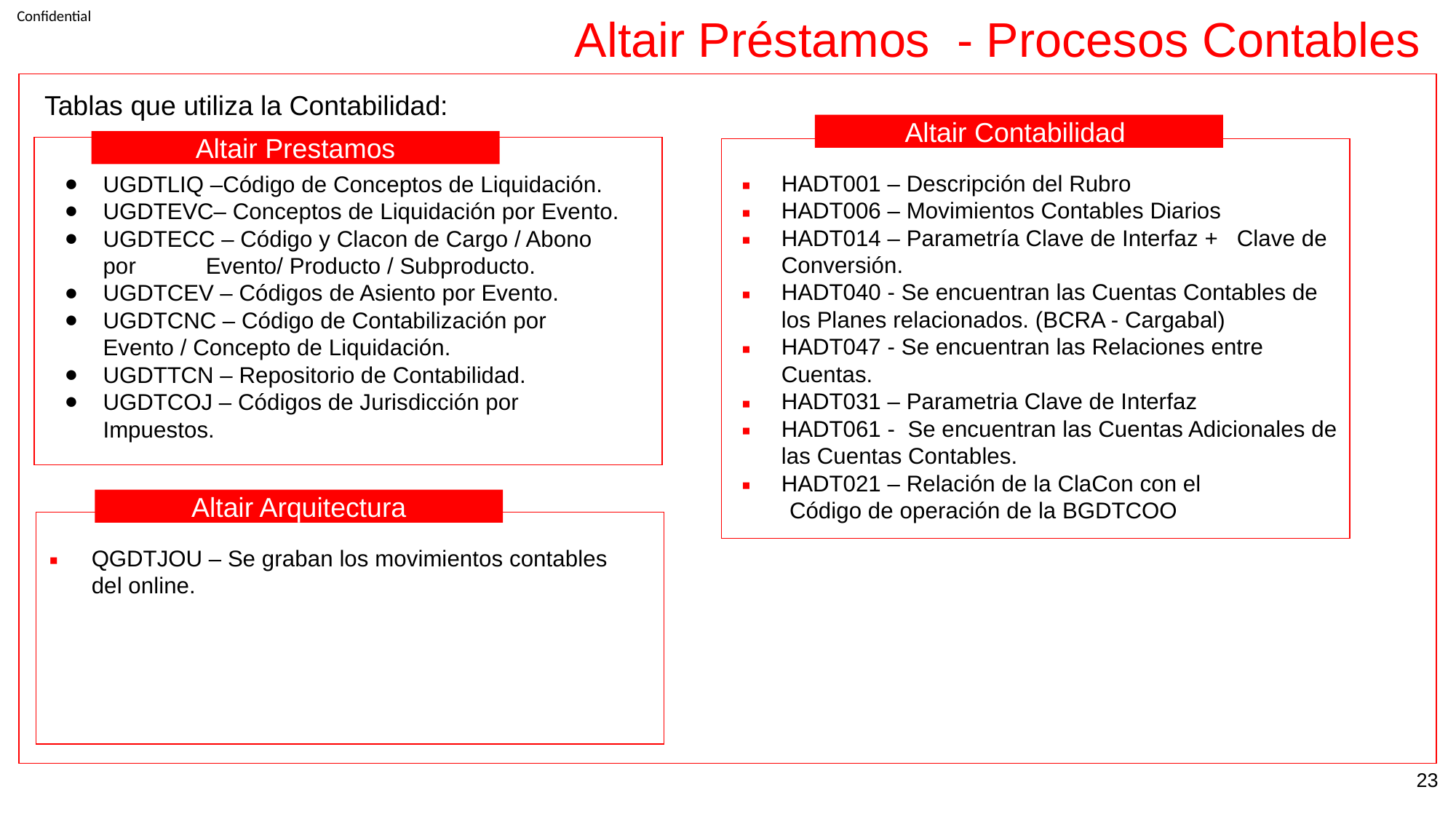

Altair Préstamos  - Procesos Contables
  Tablas que utiliza la Contabilidad:

Altair Contabilidad
Altair Prestamos

HADT001 – Descripción del Rubro
HADT006 – Movimientos Contables Diarios
HADT014 – Parametría Clave de Interfaz +   Clave de Conversión.
HADT040 - Se encuentran las Cuentas Contables de los Planes relacionados. (BCRA - Cargabal)
HADT047 - Se encuentran las Relaciones entre Cuentas.
HADT031 – Parametria Clave de Interfaz
HADT061 -  Se encuentran las Cuentas Adicionales de las Cuentas Contables.
HADT021 – Relación de la ClaCon con el
        Código de operación de la BGDTCOO

UGDTLIQ –Código de Conceptos de Liquidación.
UGDTEVC– Conceptos de Liquidación por Evento.
UGDTECC – Código y Clacon de Cargo / Abono  por           Evento/ Producto / Subproducto.
UGDTCEV – Códigos de Asiento por Evento.
UGDTCNC – Código de Contabilización por Evento / Concepto de Liquidación.
UGDTTCN – Repositorio de Contabilidad.
UGDTCOJ – Códigos de Jurisdicción por Impuestos.

Altair Arquitectura

QGDTJOU – Se graban los movimientos contables del online.

23